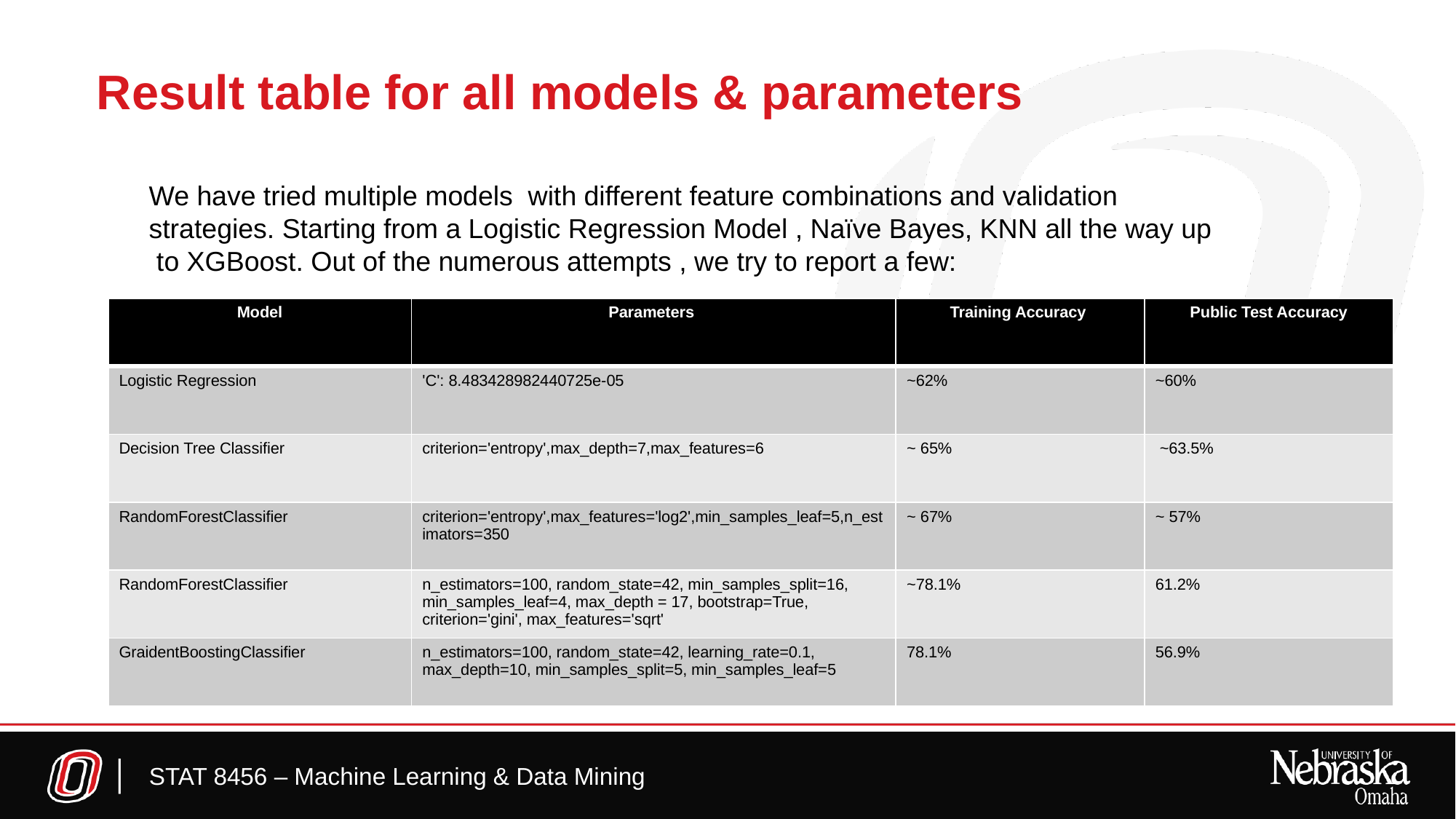

# Result table for all models & parameters
We have tried multiple models  with different feature combinations and validation strategies. Starting from a Logistic Regression Model , Naïve Bayes, KNN all the way up  to XGBoost. Out of the numerous attempts , we try to report a few:
| Model | Parameters | Training Accuracy | Public Test Accuracy |
| --- | --- | --- | --- |
| Logistic Regression | 'C': 8.483428982440725e-05 | ~62% | ~60% |
| Decision Tree Classifier | criterion='entropy',max\_depth=7,max\_features=6 | ~ 65% | ~63.5% |
| RandomForestClassifier | criterion='entropy',max\_features='log2',min\_samples\_leaf=5,n\_estimators=350 | ~ 67% | ~ 57% |
| RandomForestClassifier | n\_estimators=100, random\_state=42, min\_samples\_split=16, min\_samples\_leaf=4, max\_depth = 17, bootstrap=True, criterion='gini', max\_features='sqrt' | ~78.1% | 61.2% |
| GraidentBoostingClassifier | n\_estimators=100, random\_state=42, learning\_rate=0.1, max\_depth=10, min\_samples\_split=5, min\_samples\_leaf=5 | 78.1% | 56.9% |
STAT 8456 – Machine Learning & Data Mining